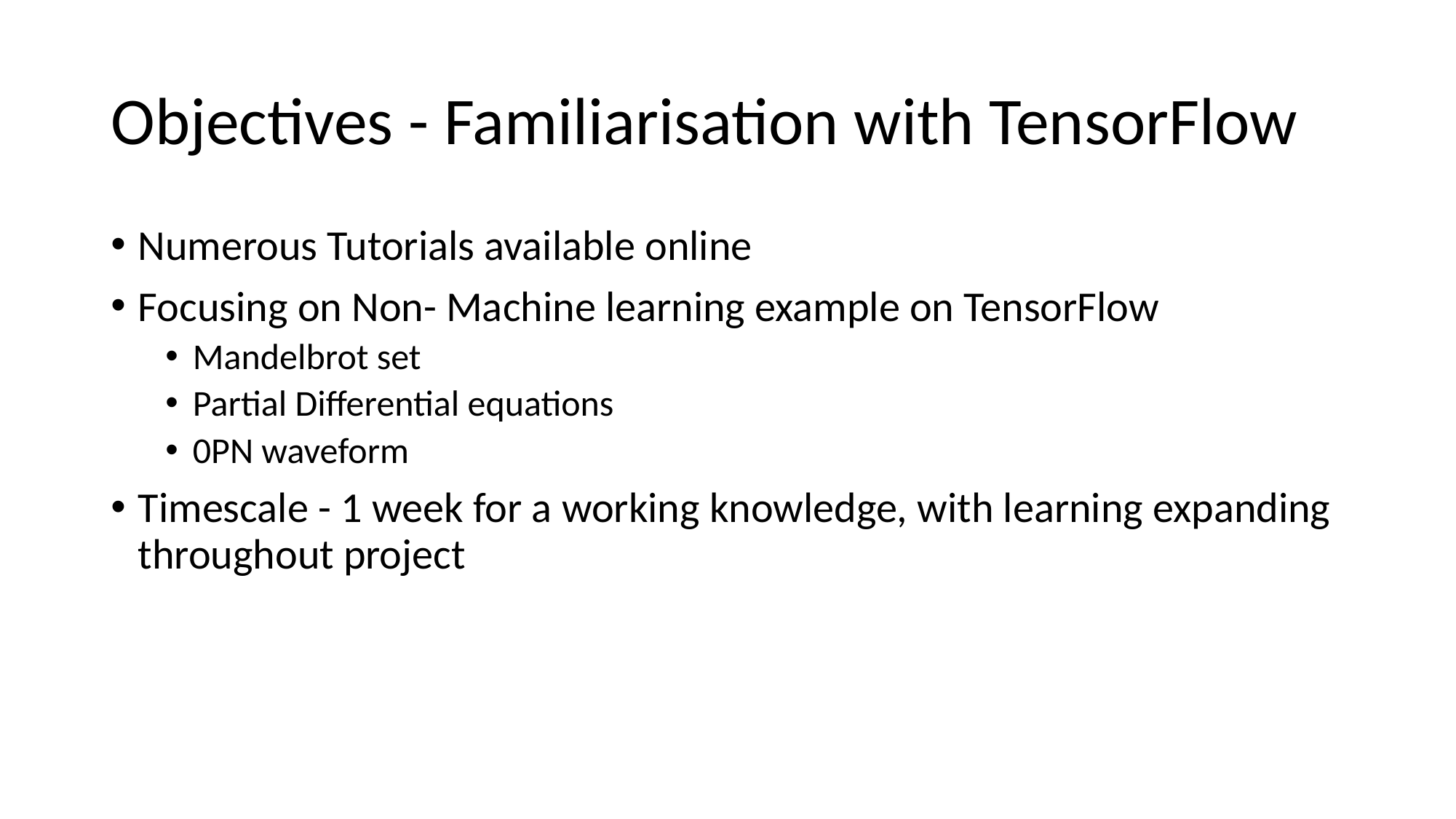

# Objectives - Familiarisation with TensorFlow
Numerous Tutorials available online
Focusing on Non- Machine learning example on TensorFlow
Mandelbrot set
Partial Differential equations
0PN waveform
Timescale - 1 week for a working knowledge, with learning expanding throughout project